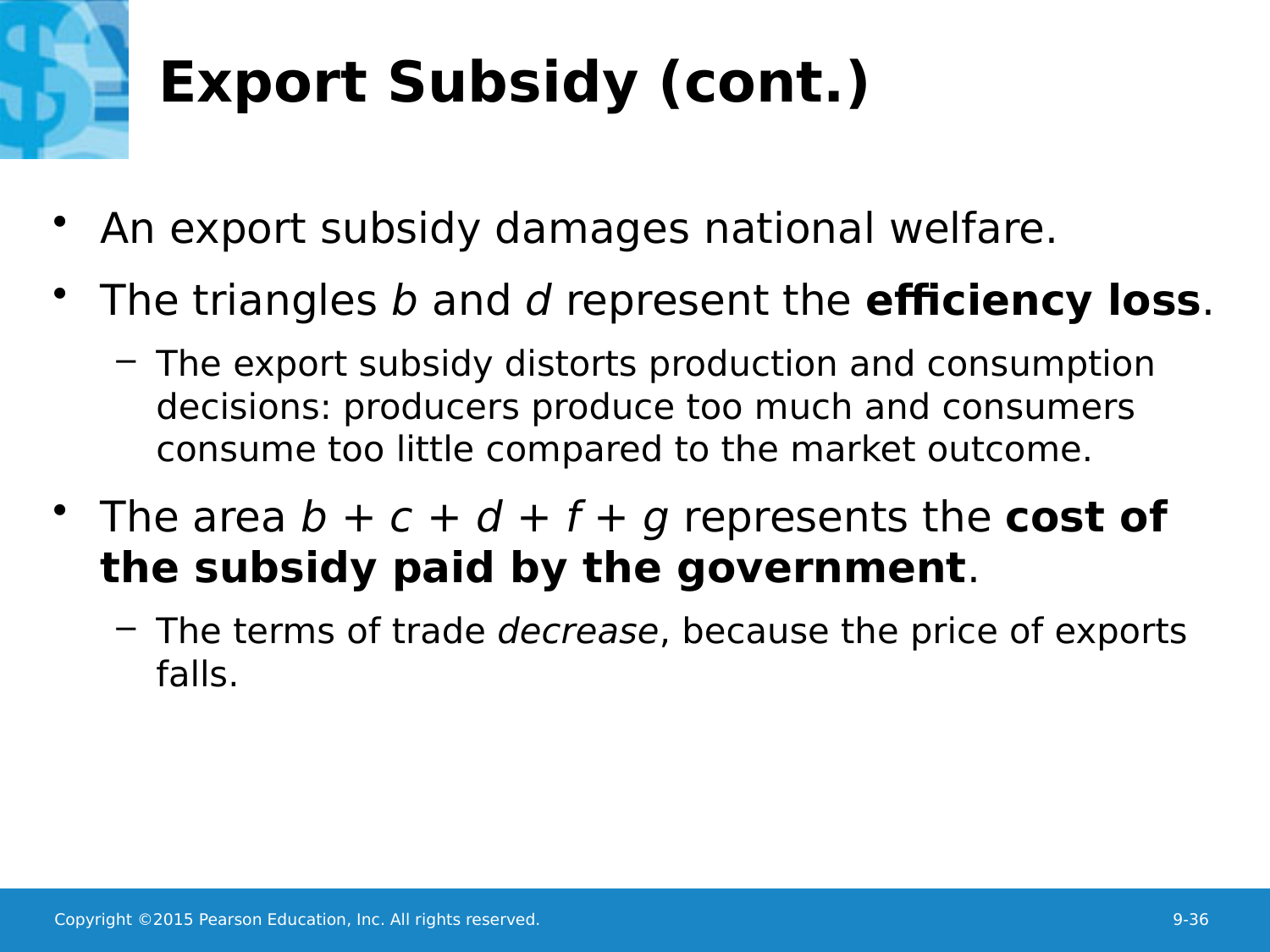

# Export Subsidy (cont.)
An export subsidy damages national welfare.
The triangles b and d represent the efficiency loss.
The export subsidy distorts production and consumption decisions: producers produce too much and consumers consume too little compared to the market outcome.
The area b + c + d + f + g represents the cost of the subsidy paid by the government.
The terms of trade decrease, because the price of exports falls.